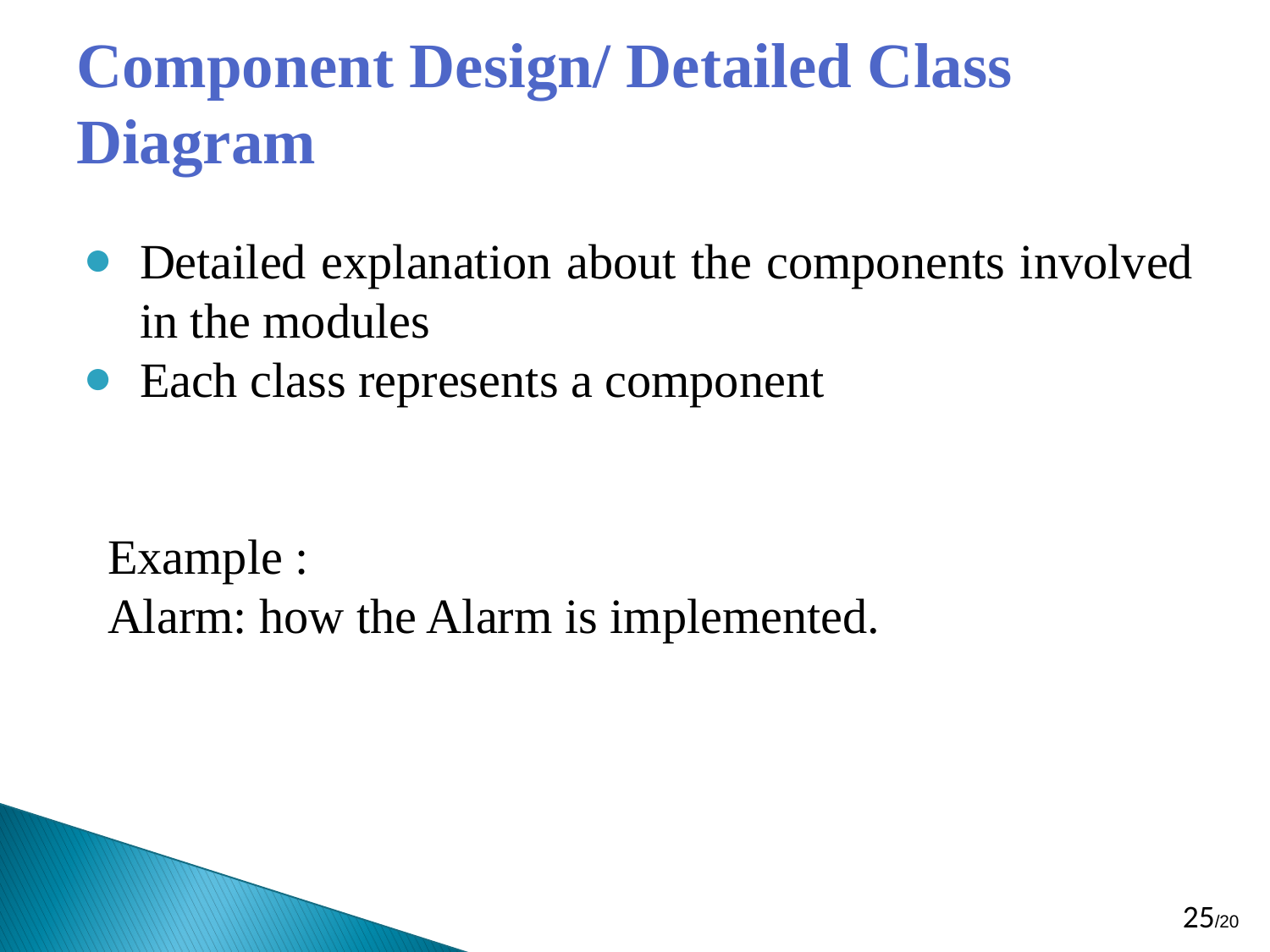

# Component Design/ Detailed Class Diagram
Detailed explanation about the components involved in the modules
Each class represents a component

Example :
Alarm: how the Alarm is implemented.

25/20